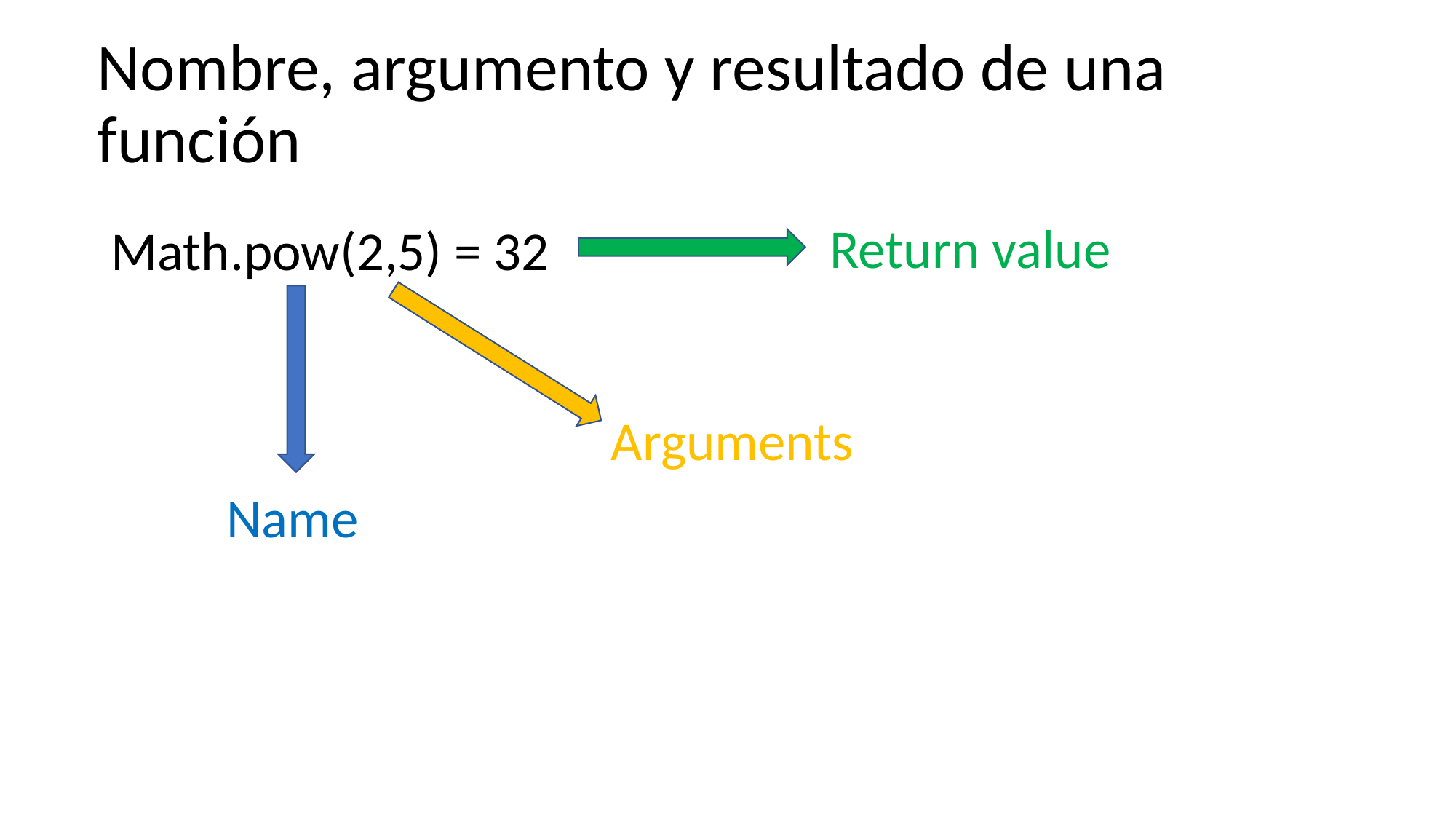

# Nombre, argumento y resultado de una función
Return value
Math.pow(2,5) = 32

Arguments
Name